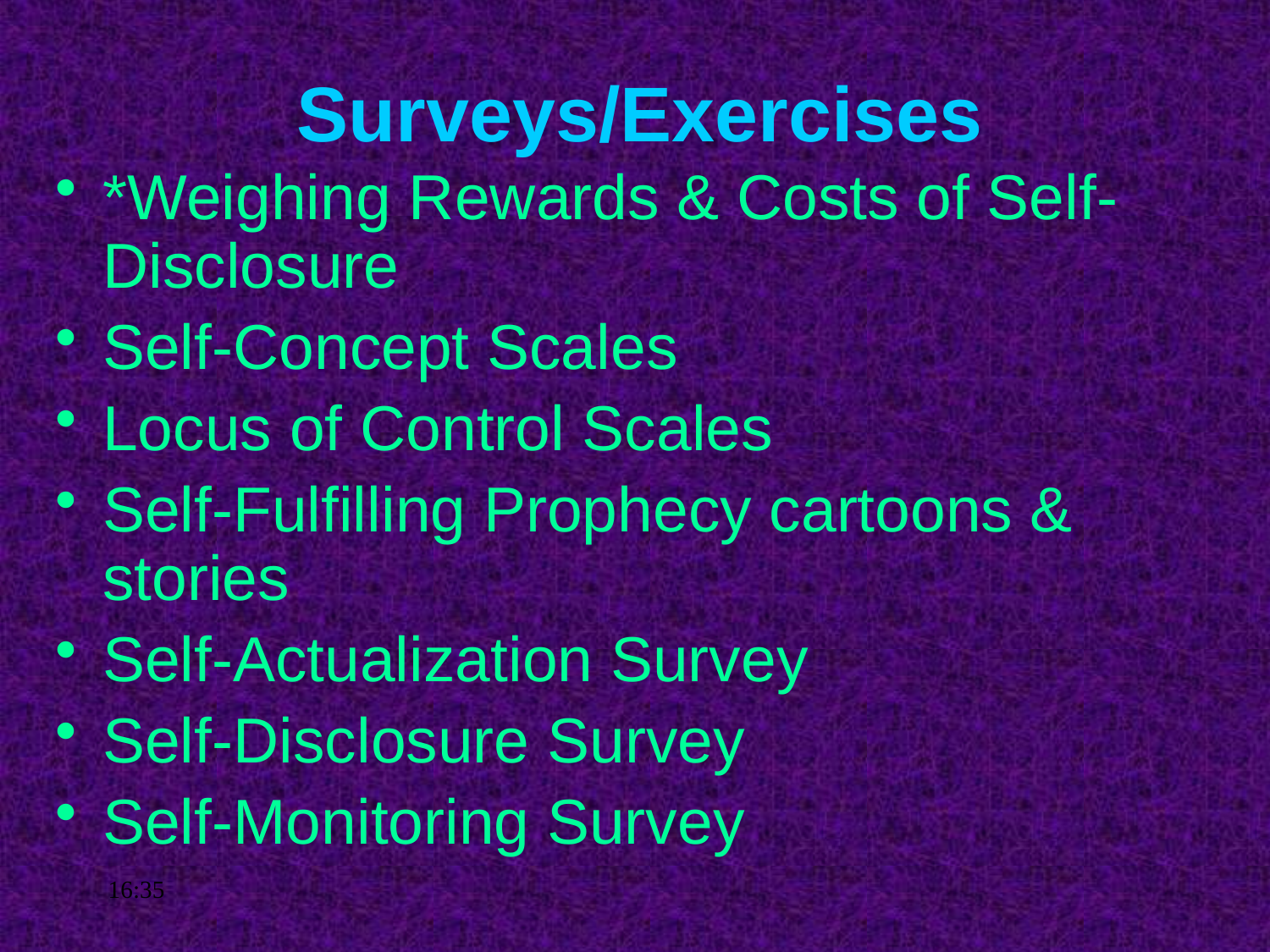

# Surveys/Exercises
*Weighing Rewards & Costs of Self-Disclosure
Self-Concept Scales
Locus of Control Scales
Self-Fulfilling Prophecy cartoons & stories
Self-Actualization Survey
Self-Disclosure Survey
Self-Monitoring Survey
16:35